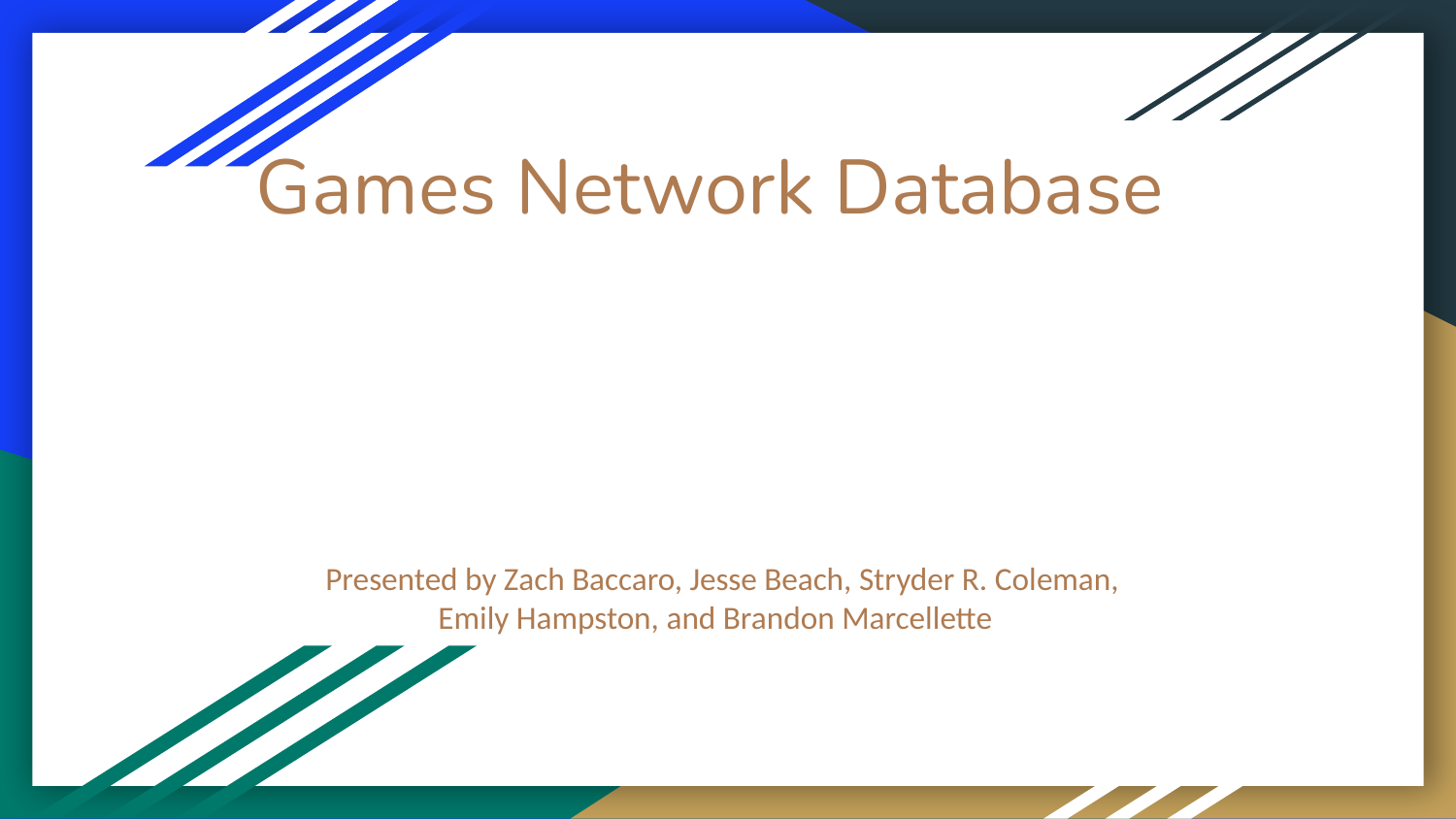

# Games Network Database
Presented by Zach Baccaro, Jesse Beach, Stryder R. Coleman, Emily Hampston, and Brandon Marcellette